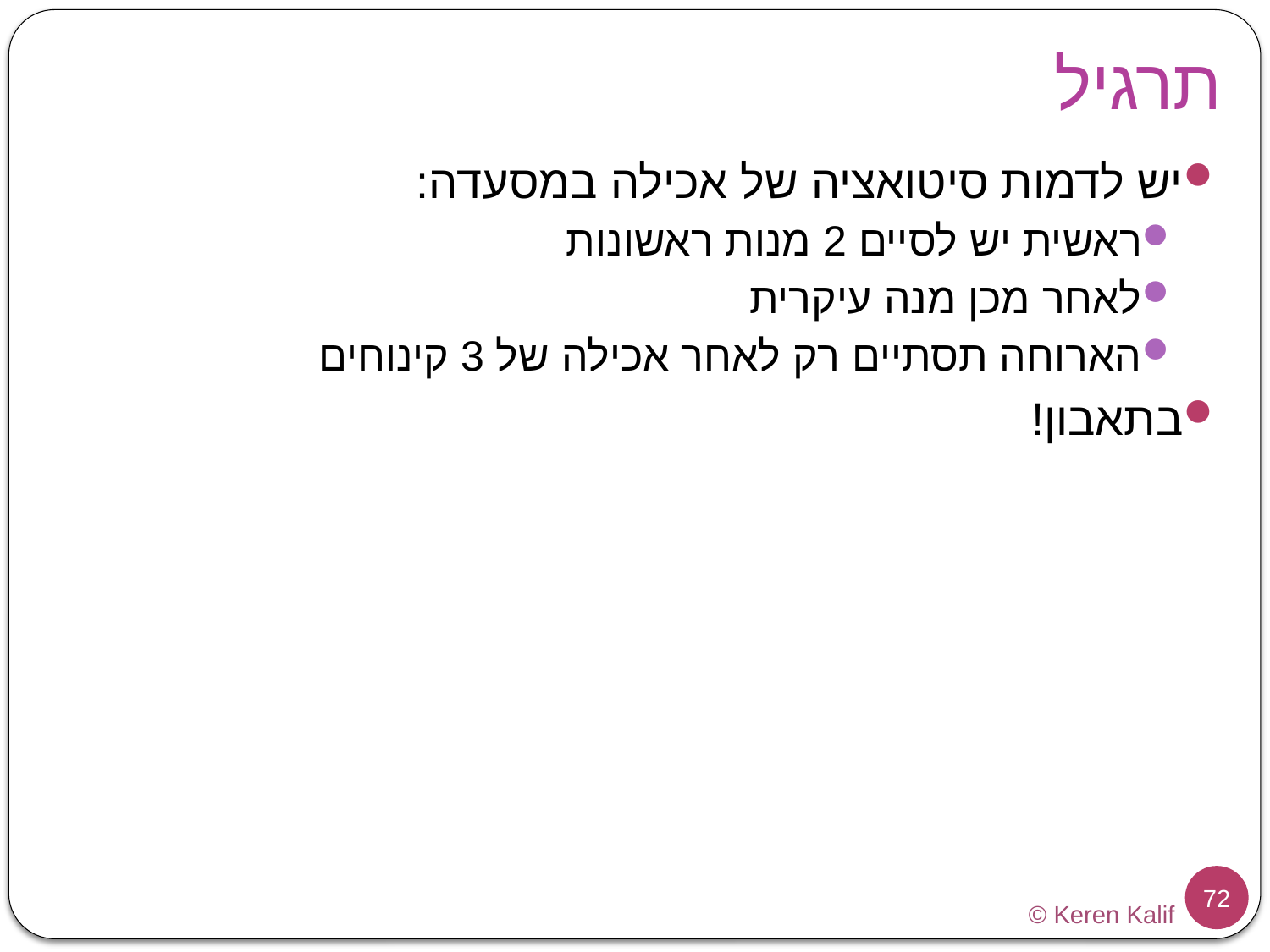

# תרגיל
יש לדמות סיטואציה של אכילה במסעדה:
ראשית יש לסיים 2 מנות ראשונות
לאחר מכן מנה עיקרית
הארוחה תסתיים רק לאחר אכילה של 3 קינוחים
בתאבון!